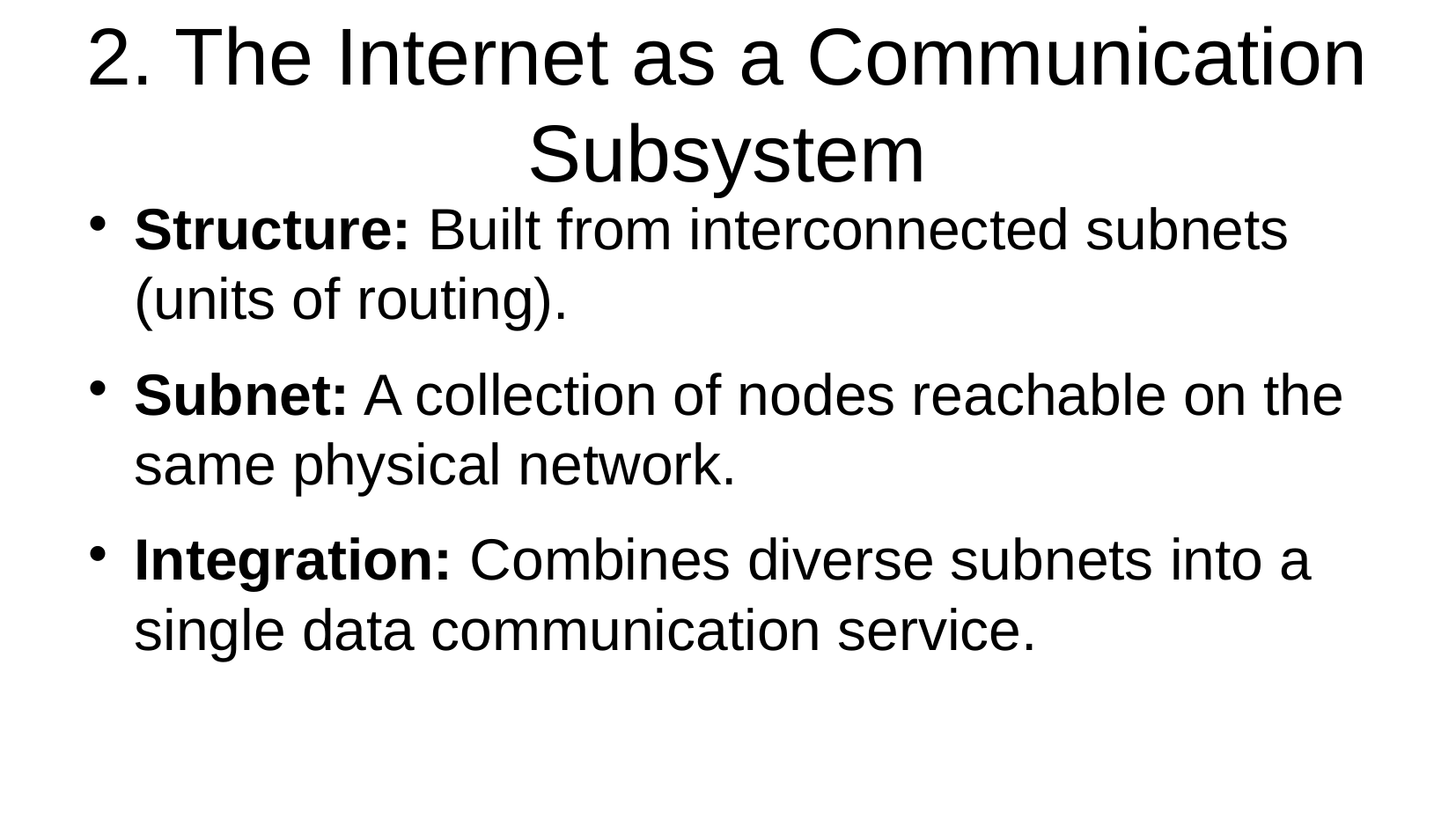

2. The Internet as a Communication Subsystem
Structure: Built from interconnected subnets (units of routing).
Subnet: A collection of nodes reachable on the same physical network.
Integration: Combines diverse subnets into a single data communication service.